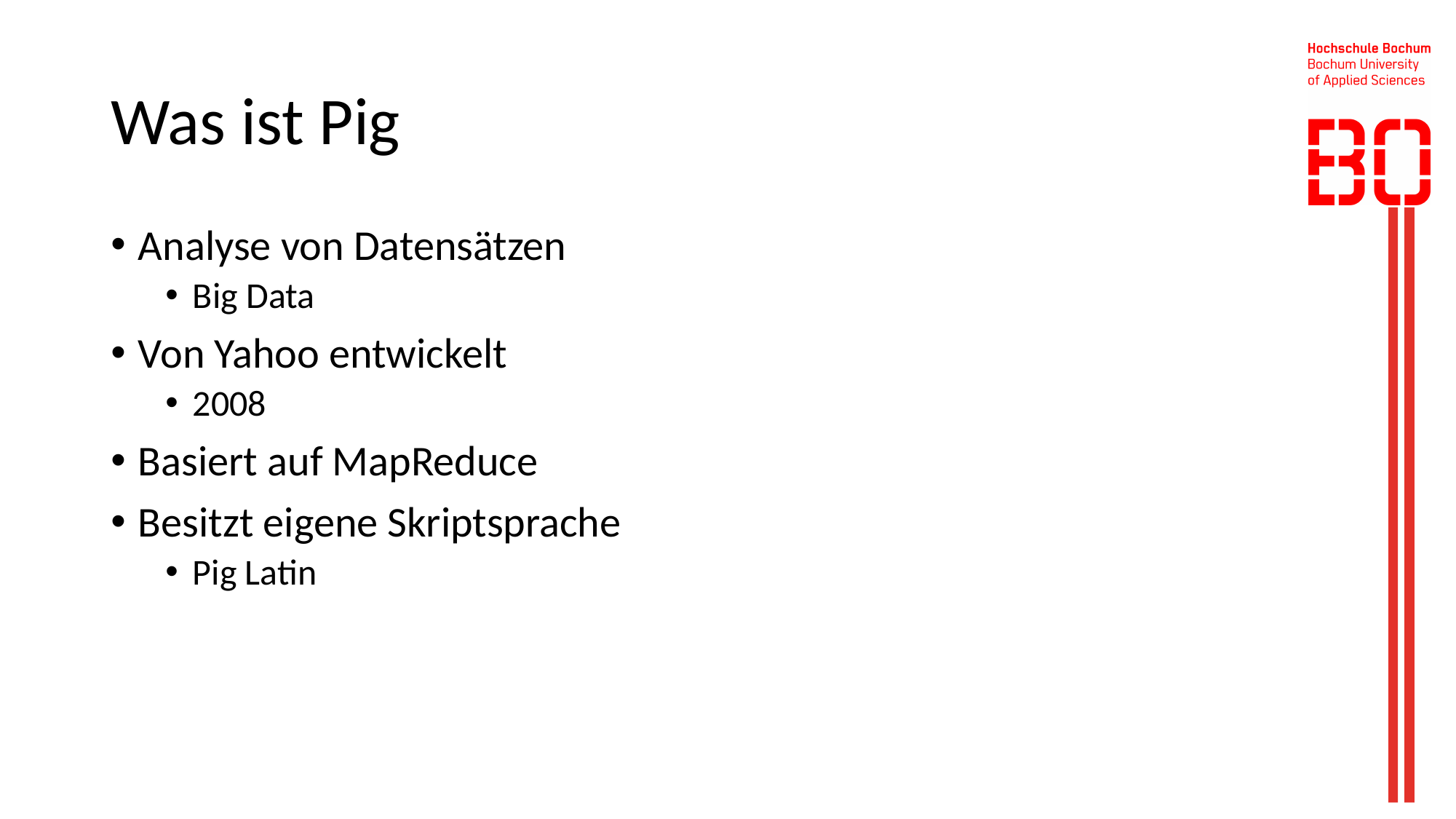

# Was ist Pig
Analyse von Datensätzen
Big Data
Von Yahoo entwickelt
2008
Basiert auf MapReduce
Besitzt eigene Skriptsprache
Pig Latin